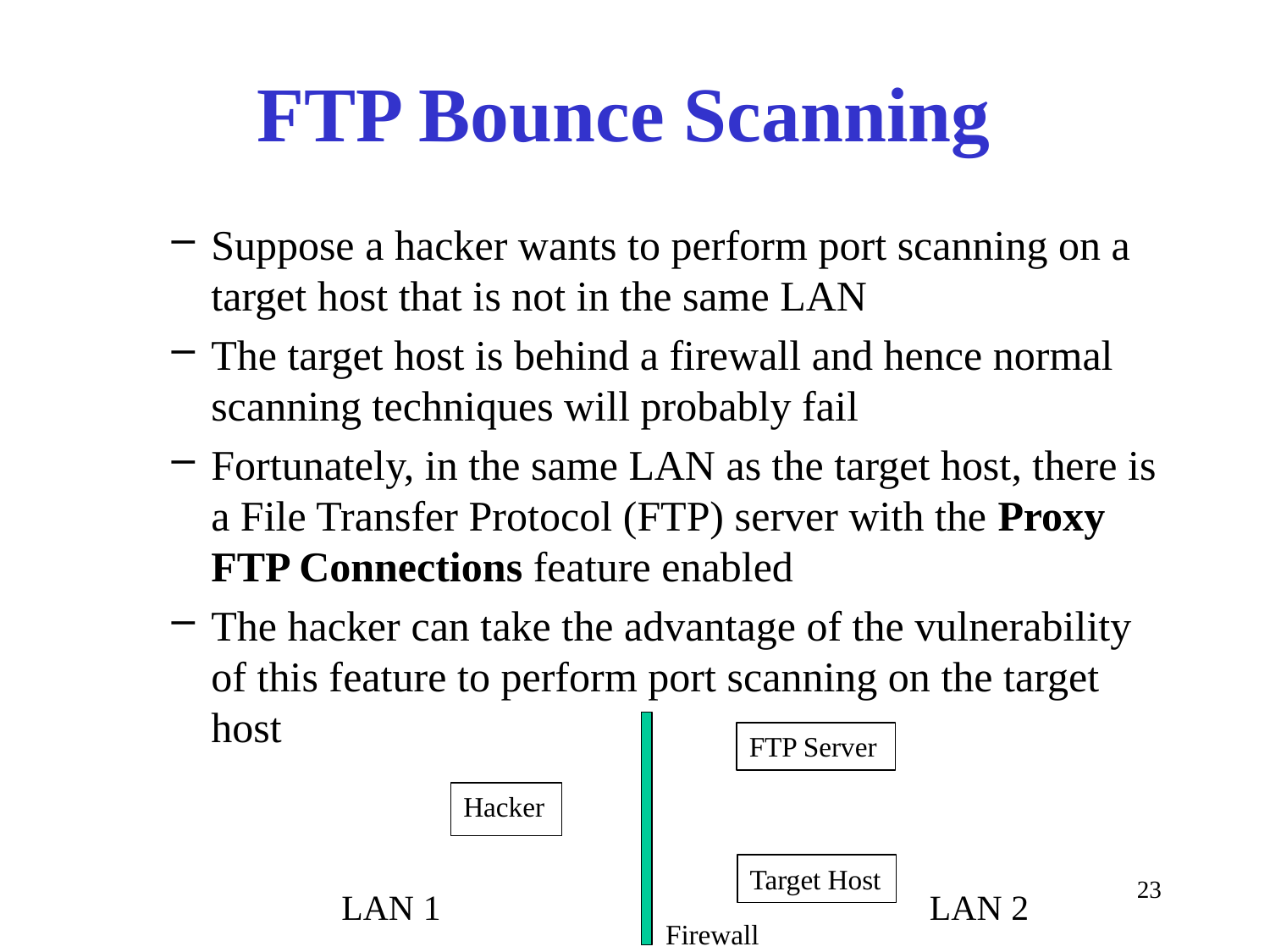

# FTP Bounce Scanning
Suppose a hacker wants to perform port scanning on a target host that is not in the same LAN
The target host is behind a firewall and hence normal scanning techniques will probably fail
Fortunately, in the same LAN as the target host, there is a File Transfer Protocol (FTP) server with the Proxy FTP Connections feature enabled
The hacker can take the advantage of the vulnerability of this feature to perform port scanning on the target host

FTP Server
Hacker
Target Host
LAN 1
LAN 2
Firewall
23